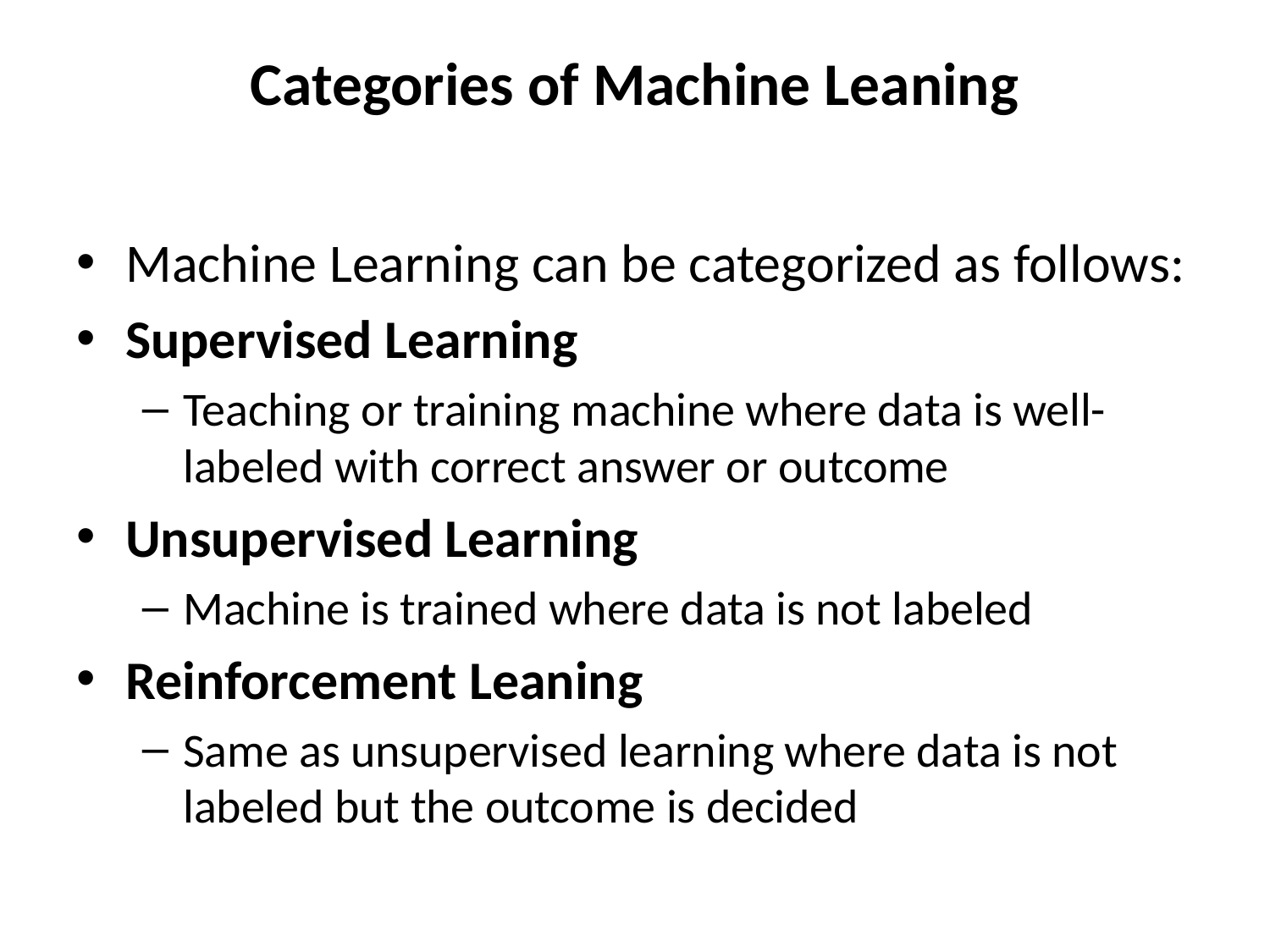

# Categories of Machine Leaning
Machine Learning can be categorized as follows:
Supervised Learning
Teaching or training machine where data is well-labeled with correct answer or outcome
Unsupervised Learning
Machine is trained where data is not labeled
Reinforcement Leaning
Same as unsupervised learning where data is not labeled but the outcome is decided